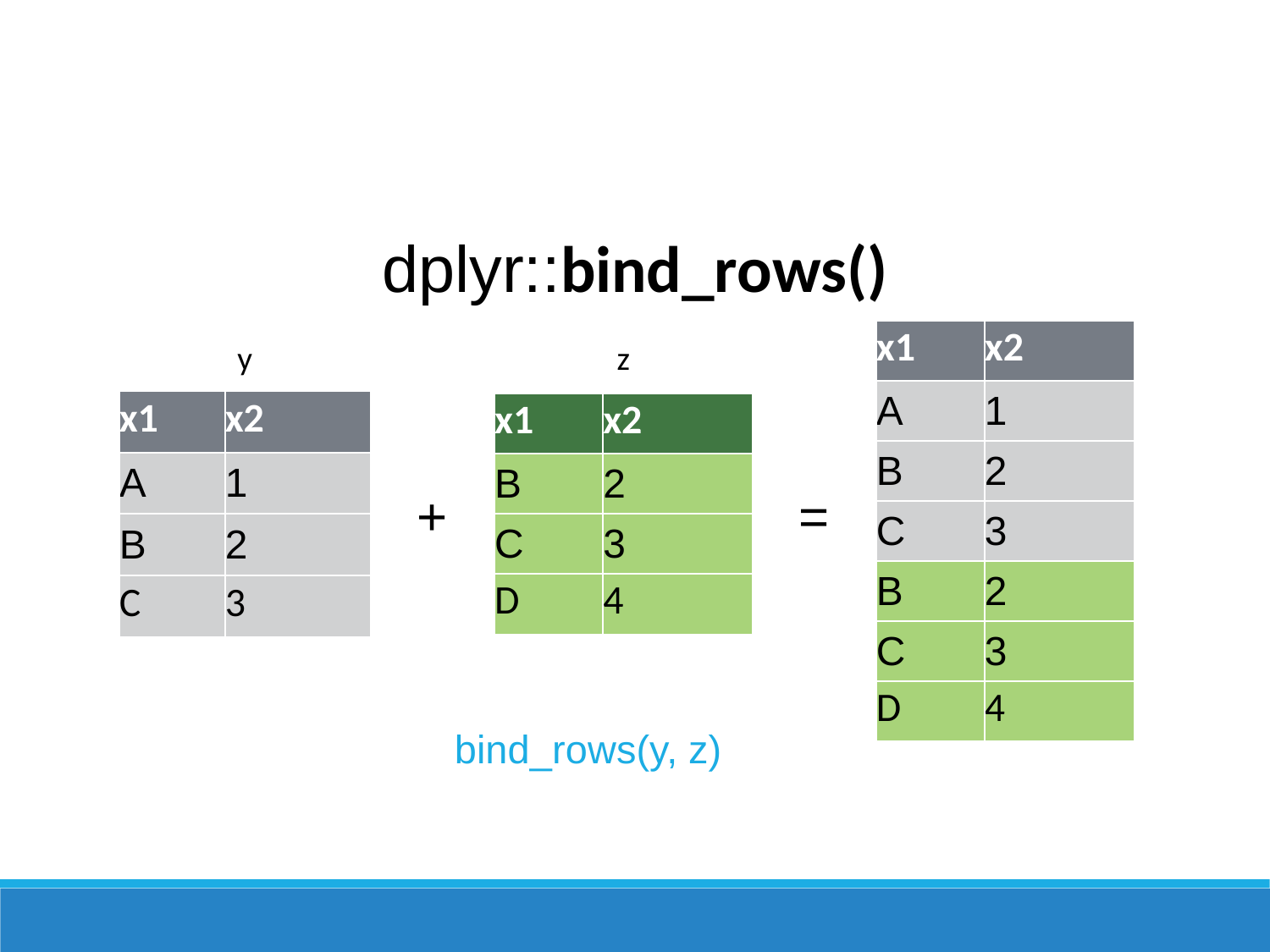

dplyr::bind_rows()
| x1 | x2 |
| --- | --- |
| A | 1 |
| B | 2 |
| C | 3 |
| B | 2 |
| C | 3 |
| D | 4 |
y
z
| x1 | x2 |
| --- | --- |
| A | 1 |
| B | 2 |
| C | 3 |
| x1 | x2 |
| --- | --- |
| B | 2 |
| C | 3 |
| D | 4 |
+
=
bind_rows(y, z)